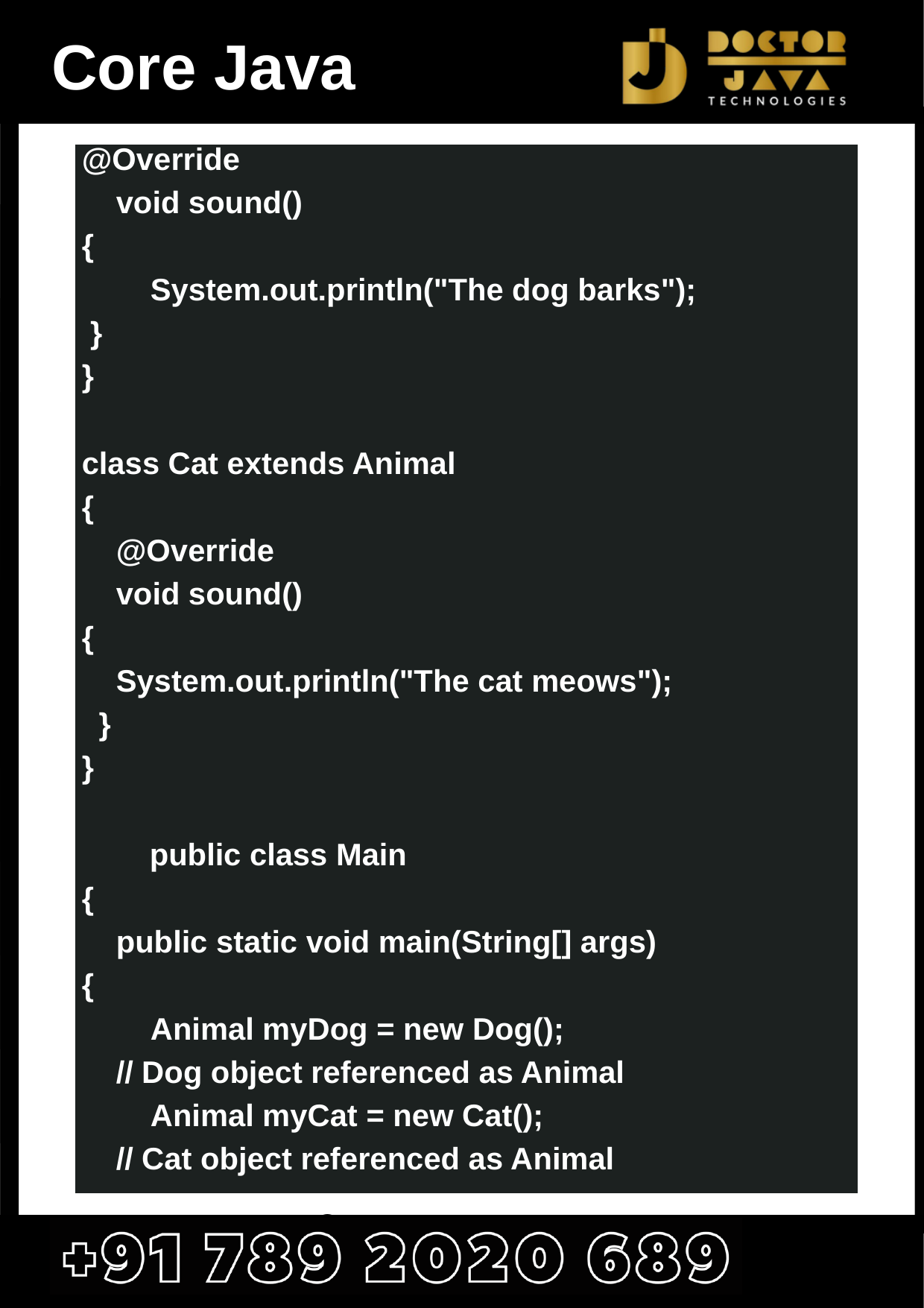

Core Java

@Override
    void sound()
{
        System.out.println("The dog barks");
 }
}

class Cat extends Animal
{
    @Override
    void sound()
{
    System.out.println("The cat meows");
 }
}

    public class Main
{
    public static void main(String[] args)
{
        Animal myDog = new Dog();
    // Dog object referenced as Animal
        Animal myCat = new Cat();
    // Cat object referenced as Animal